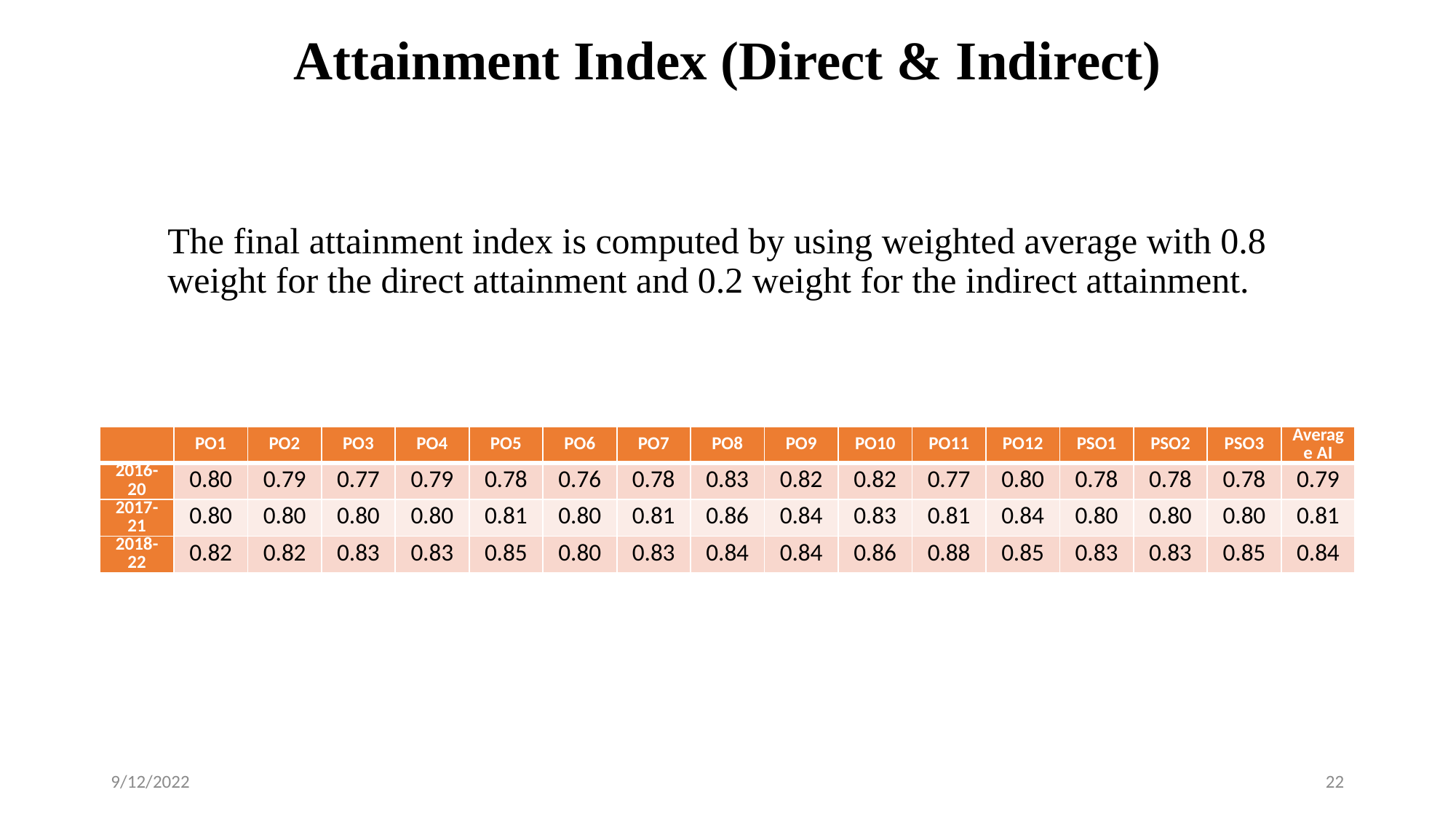

9/12/2022
22
# Attainment Index (Direct & Indirect)
The final attainment index is computed by using weighted average with 0.8 weight for the direct attainment and 0.2 weight for the indirect attainment.

|  | PO1 | PO2 | PO3 | PO4 | PO5 | PO6 | PO7 | PO8 | PO9 | PO10 | PO11 | PO12 | PSO1 | PSO2 | PSO3 | Average AI |
| --- | --- | --- | --- | --- | --- | --- | --- | --- | --- | --- | --- | --- | --- | --- | --- | --- |
| 2016-20 | 0.80 | 0.79 | 0.77 | 0.79 | 0.78 | 0.76 | 0.78 | 0.83 | 0.82 | 0.82 | 0.77 | 0.80 | 0.78 | 0.78 | 0.78 | 0.79 |
| 2017-21 | 0.80 | 0.80 | 0.80 | 0.80 | 0.81 | 0.80 | 0.81 | 0.86 | 0.84 | 0.83 | 0.81 | 0.84 | 0.80 | 0.80 | 0.80 | 0.81 |
| 2018-22 | 0.82 | 0.82 | 0.83 | 0.83 | 0.85 | 0.80 | 0.83 | 0.84 | 0.84 | 0.86 | 0.88 | 0.85 | 0.83 | 0.83 | 0.85 | 0.84 |